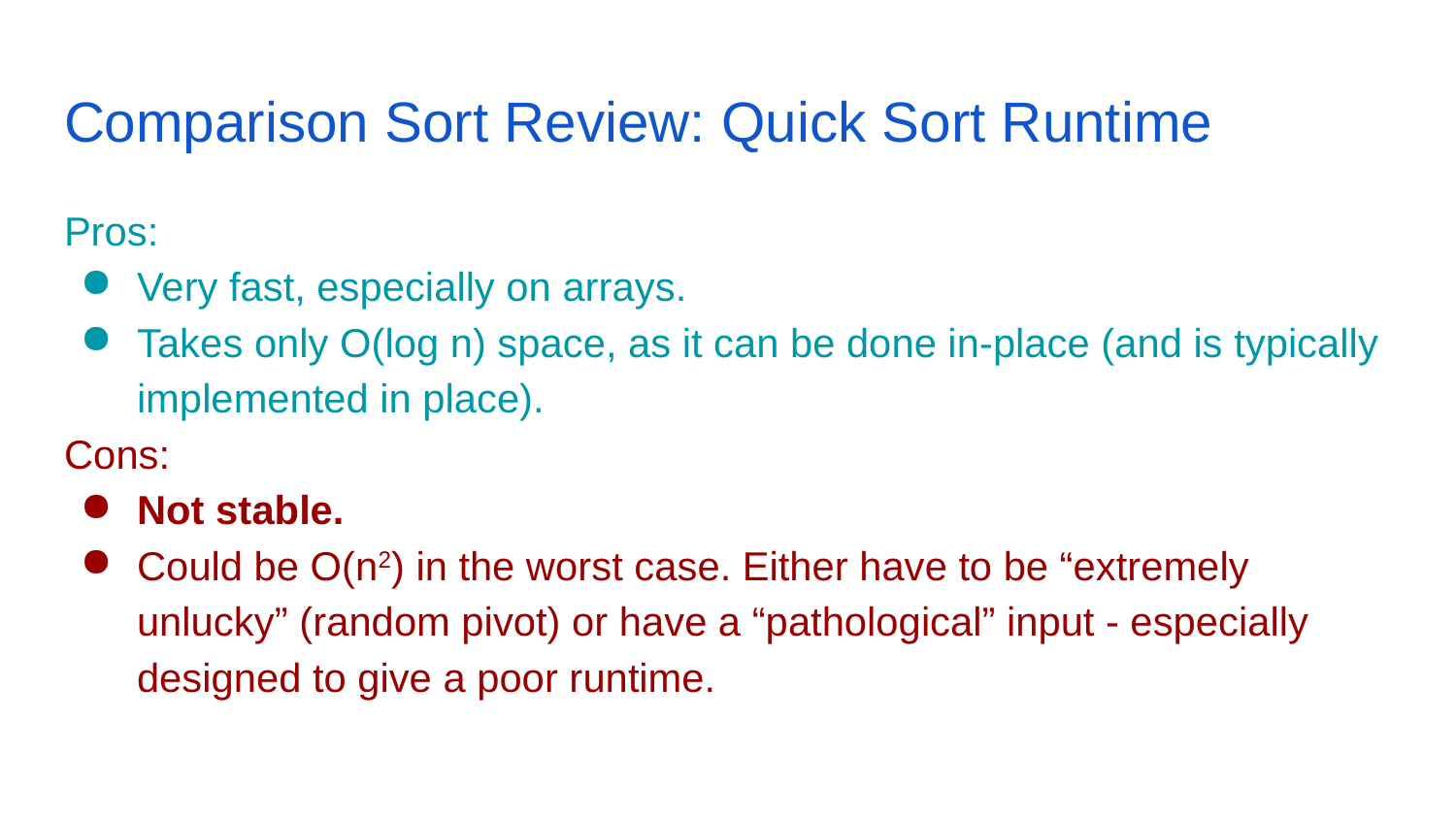

# Comparison Sort Review: Quick Sort Runtime
Pros:
Very fast, especially on arrays.
Takes only O(log n) space, as it can be done in-place (and is typically implemented in place).
Cons:
Not stable.
Could be O(n2) in the worst case. Either have to be “extremely unlucky” (random pivot) or have a “pathological” input - especially designed to give a poor runtime.